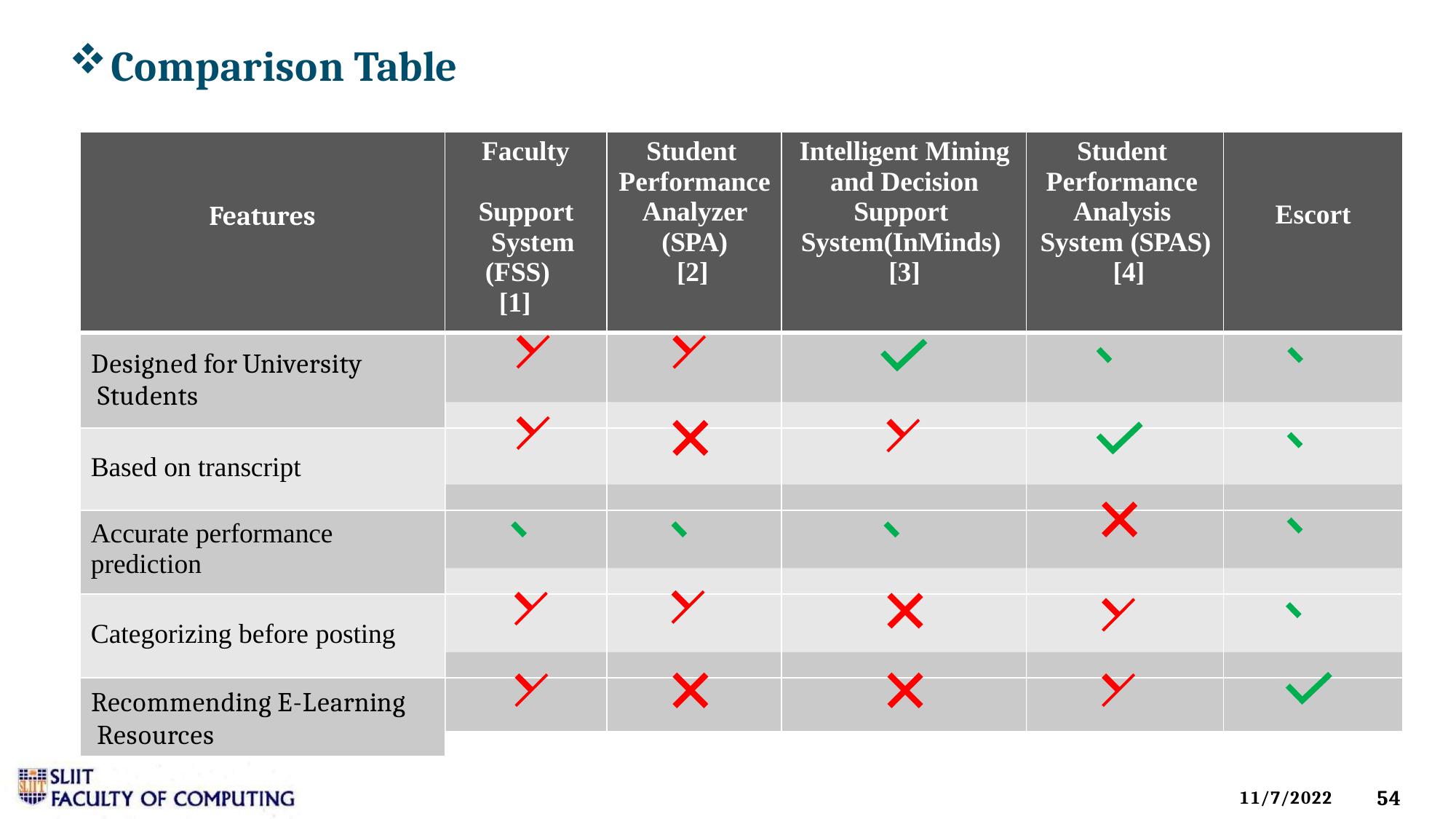

Comparison Table
| Features | Faculty Support System (FSS) [1] | Student Performance Analyzer (SPA) [2] | Intelligent Mining and Decision Support System(InMinds) [3] | Student Performance Analysis System (SPAS) [4] | Escort |
| --- | --- | --- | --- | --- | --- |
| Designed for University Students |  |  |  |  |  |
| Based on transcript |  |  |  |  |  |
| Accurate performance prediction |  |  |  |  |  |
| Categorizing before posting |  |  |  |  |  |
| Recommending E-Learning Resources |  |  |  |  |  |

54
11/7/2022